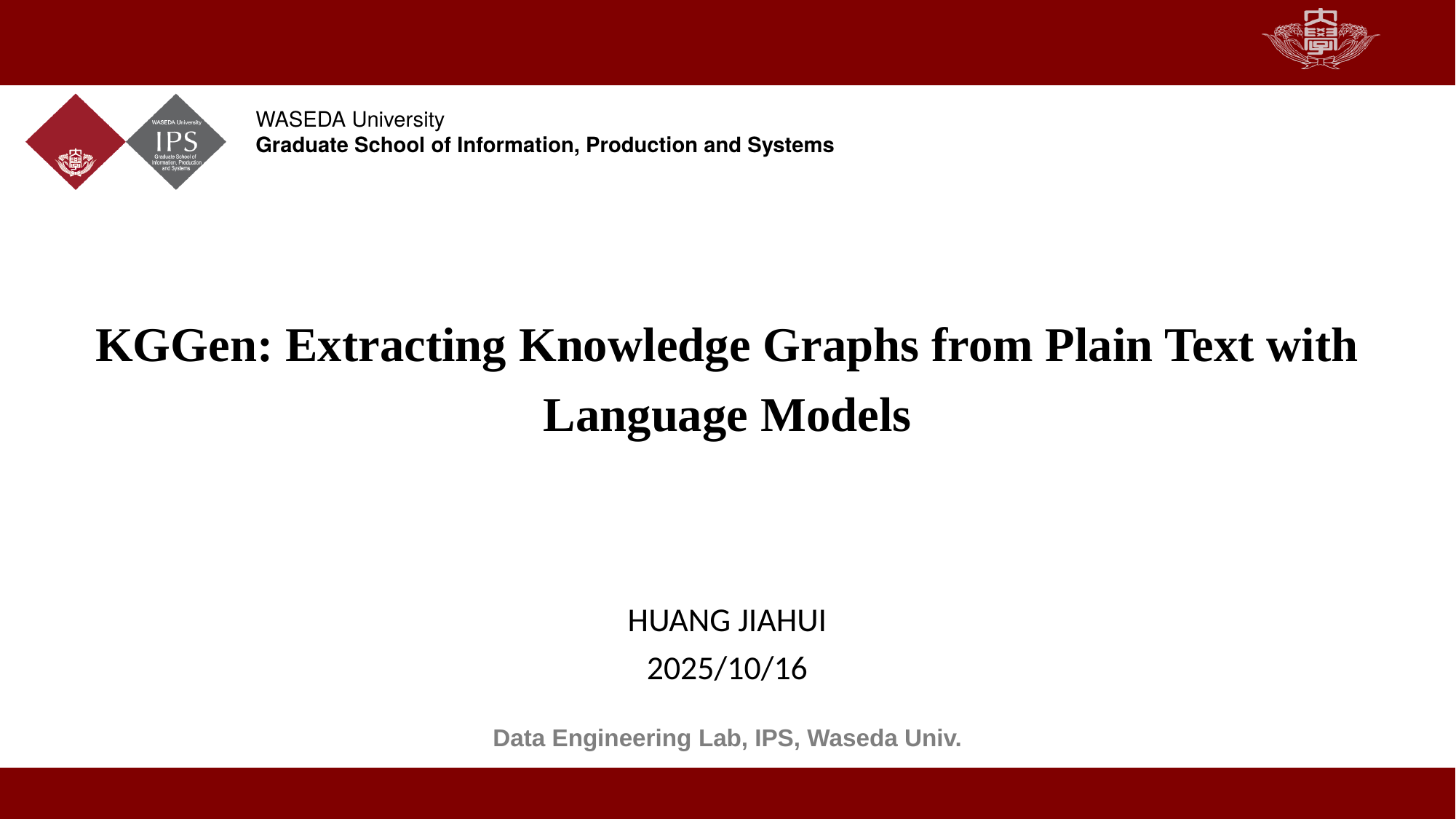

KGGen: Extracting Knowledge Graphs from Plain Text with Language Models
HUANG JIAHUI
2025/10/16
Data Engineering Lab, IPS, Waseda Univ.